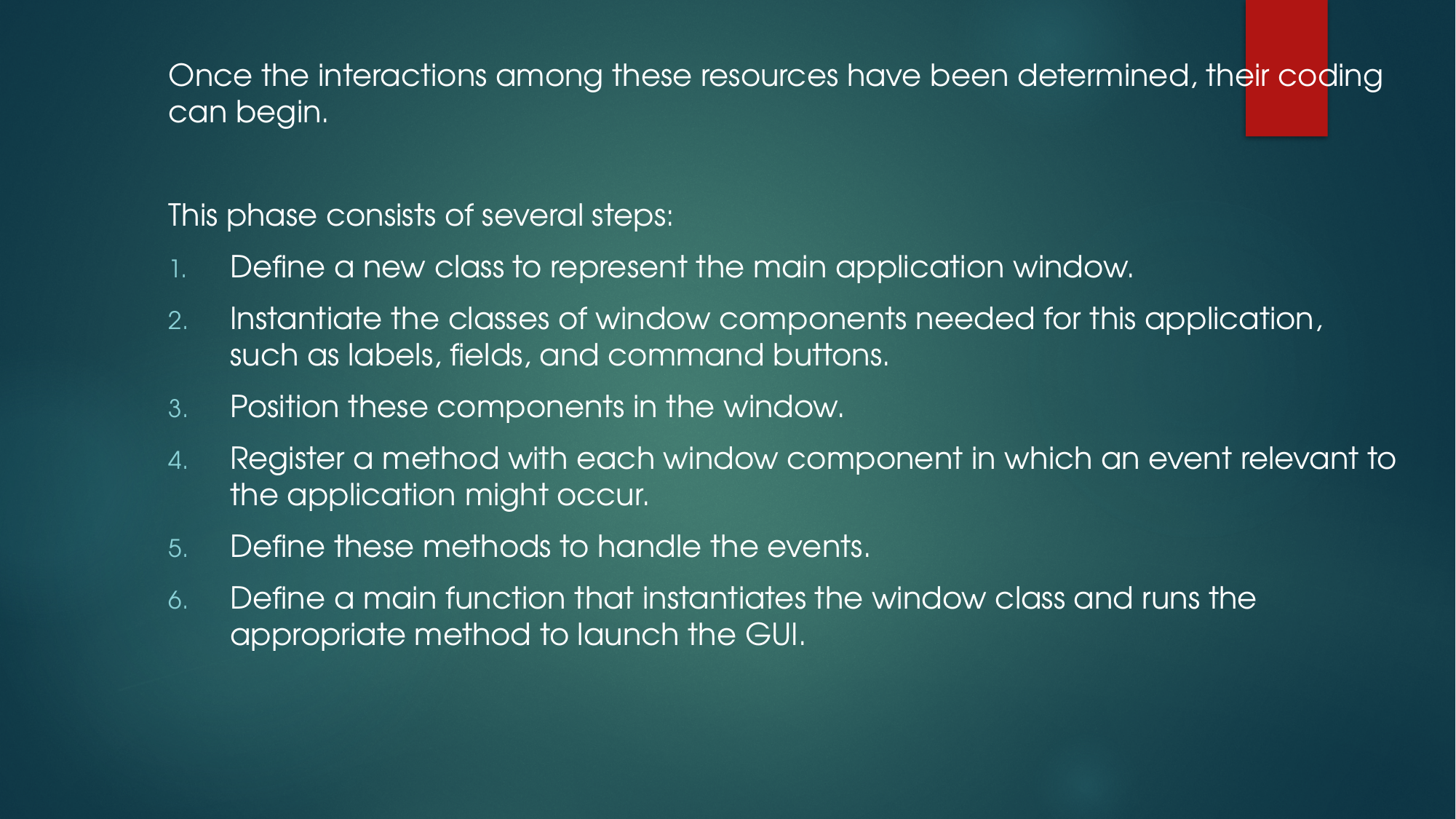

Once the interactions among these resources have been determined, their coding can begin.

This phase consists of several steps:
Define a new class to represent the main application window.
Instantiate the classes of window components needed for this application, such as labels, fields, and command buttons.
Position these components in the window.
Register a method with each window component in which an event relevant to the application might occur.
Define these methods to handle the events.
Define a main function that instantiates the window class and runs the appropriate method to launch the GUI.